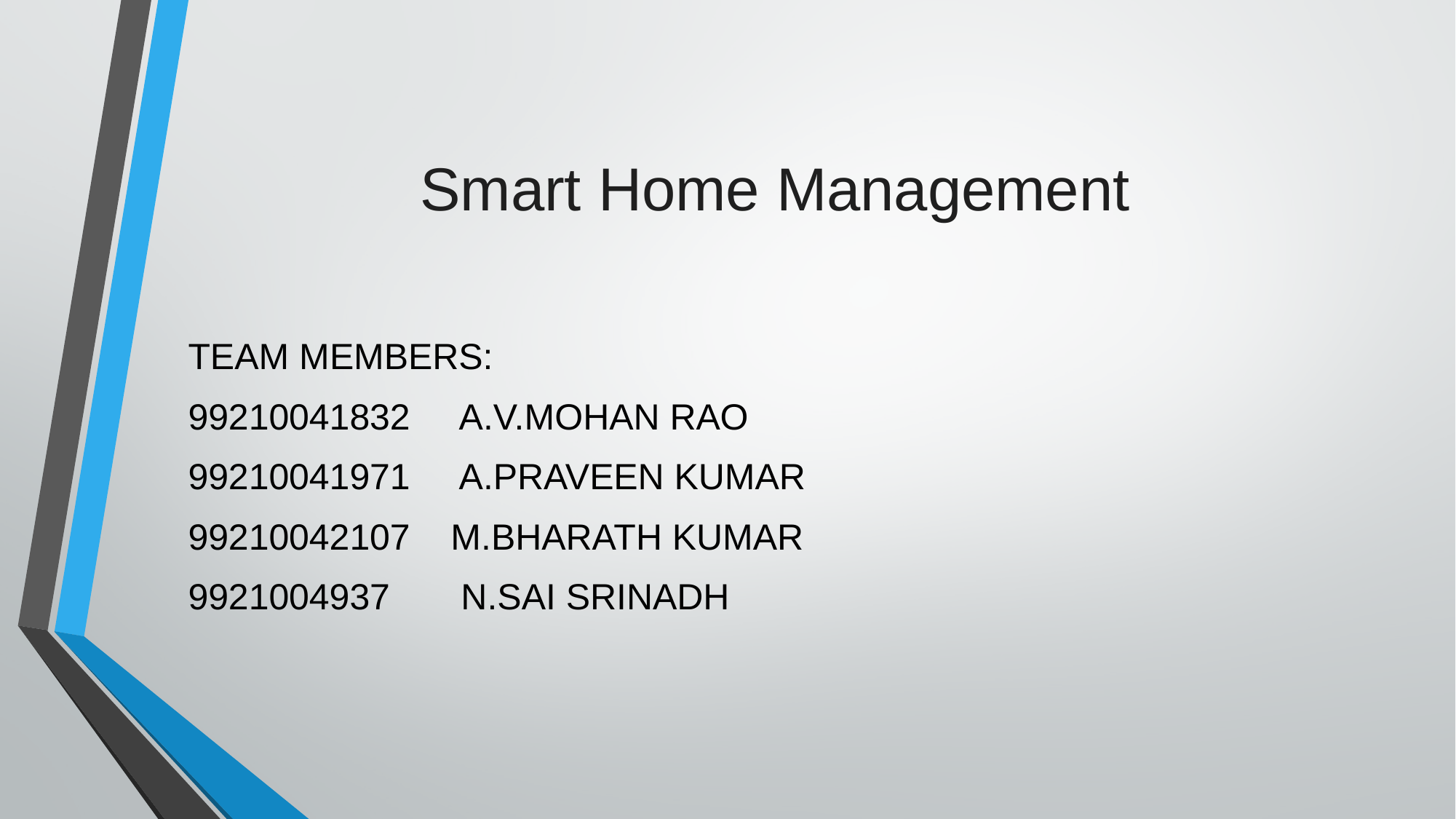

# Smart Home Management
TEAM MEMBERS:
99210041832     A.V.MOHAN RAO
99210041971     A.PRAVEEN KUMAR
99210042107    M.BHARATH KUMAR
9921004937       N.SAI SRINADH